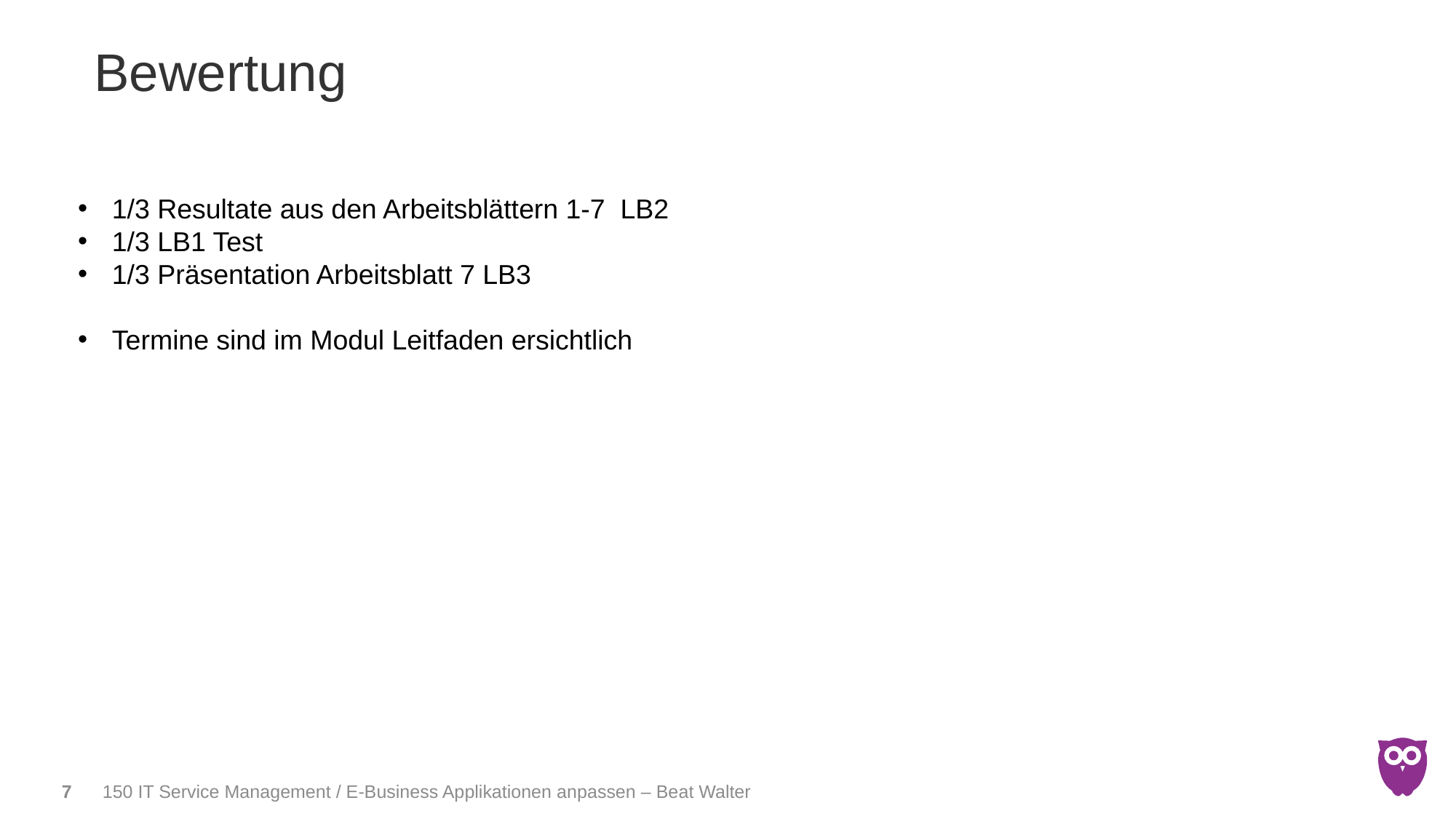

# Bewertung
1/3 Resultate aus den Arbeitsblättern 1-7  LB2
1/3 LB1 Test
1/3 Präsentation Arbeitsblatt 7 LB3

Termine sind im Modul Leitfaden ersichtlich

7
150 IT Service Management / E-Business Applikationen anpassen – Beat Walter